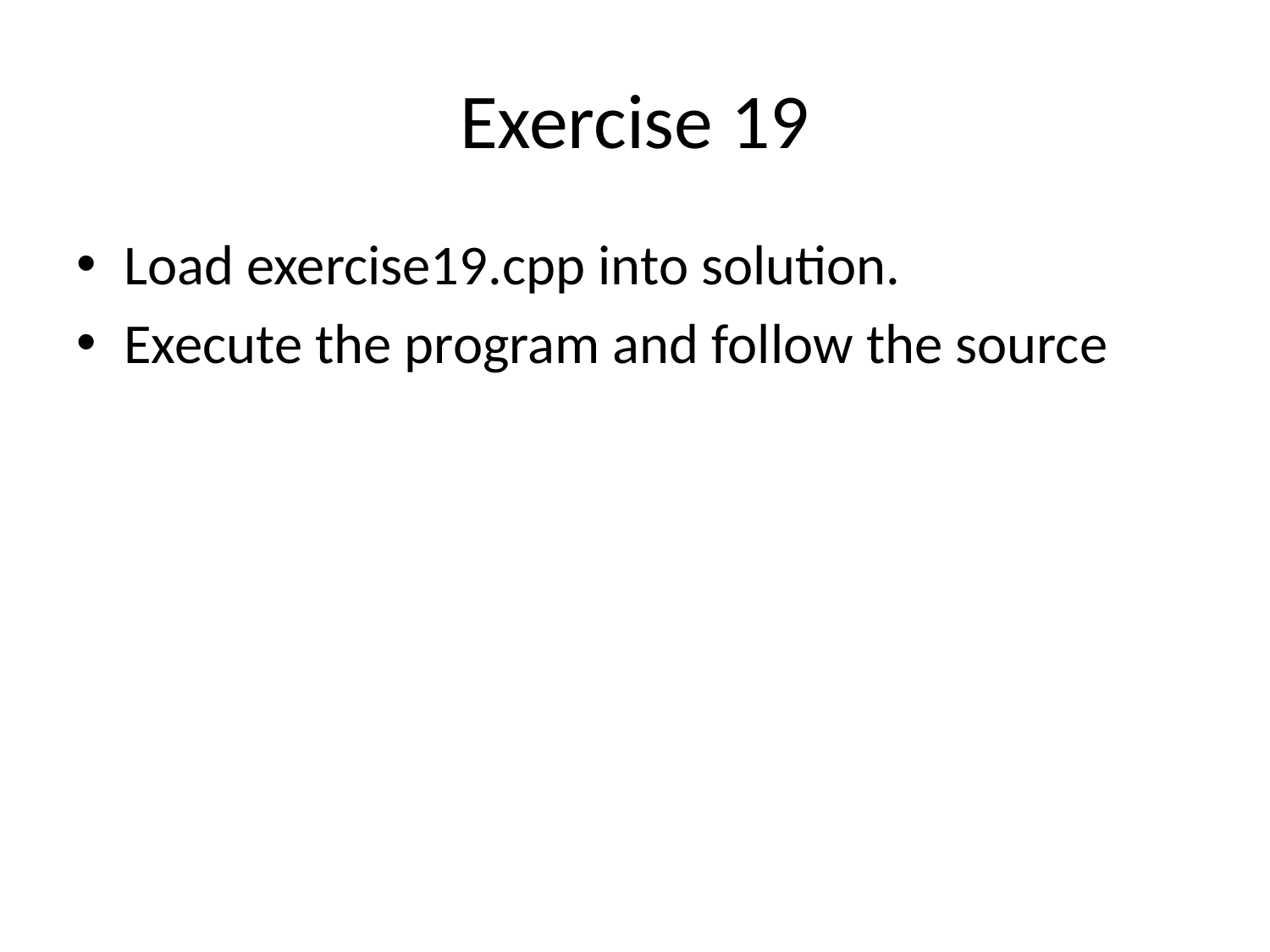

# Exercise 19
Load exercise19.cpp into solution.
Execute the program and follow the source